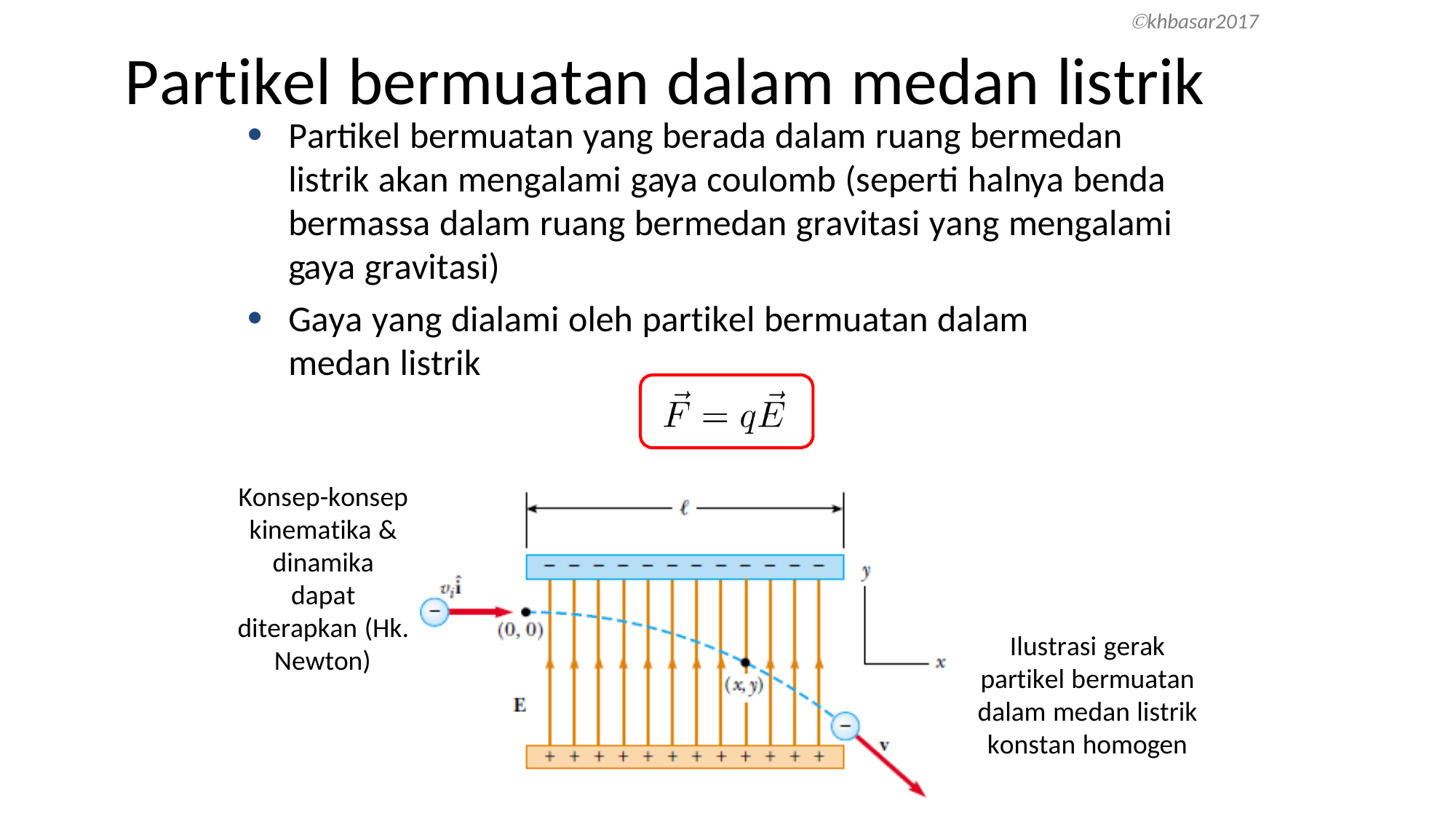

©khbasar2017
# Partikel bermuatan dalam medan listrik
Partikel bermuatan yang berada dalam ruang bermedan listrik akan mengalami gaya coulomb (seperti halnya benda bermassa dalam ruang bermedan gravitasi yang mengalami gaya gravitasi)
Gaya yang dialami oleh partikel bermuatan dalam medan listrik

Konsep-konsep kinematika & dinamika dapat diterapkan (Hk.
Newton)
Ilustrasi gerak partikel bermuatan dalam medan listrik konstan homogen